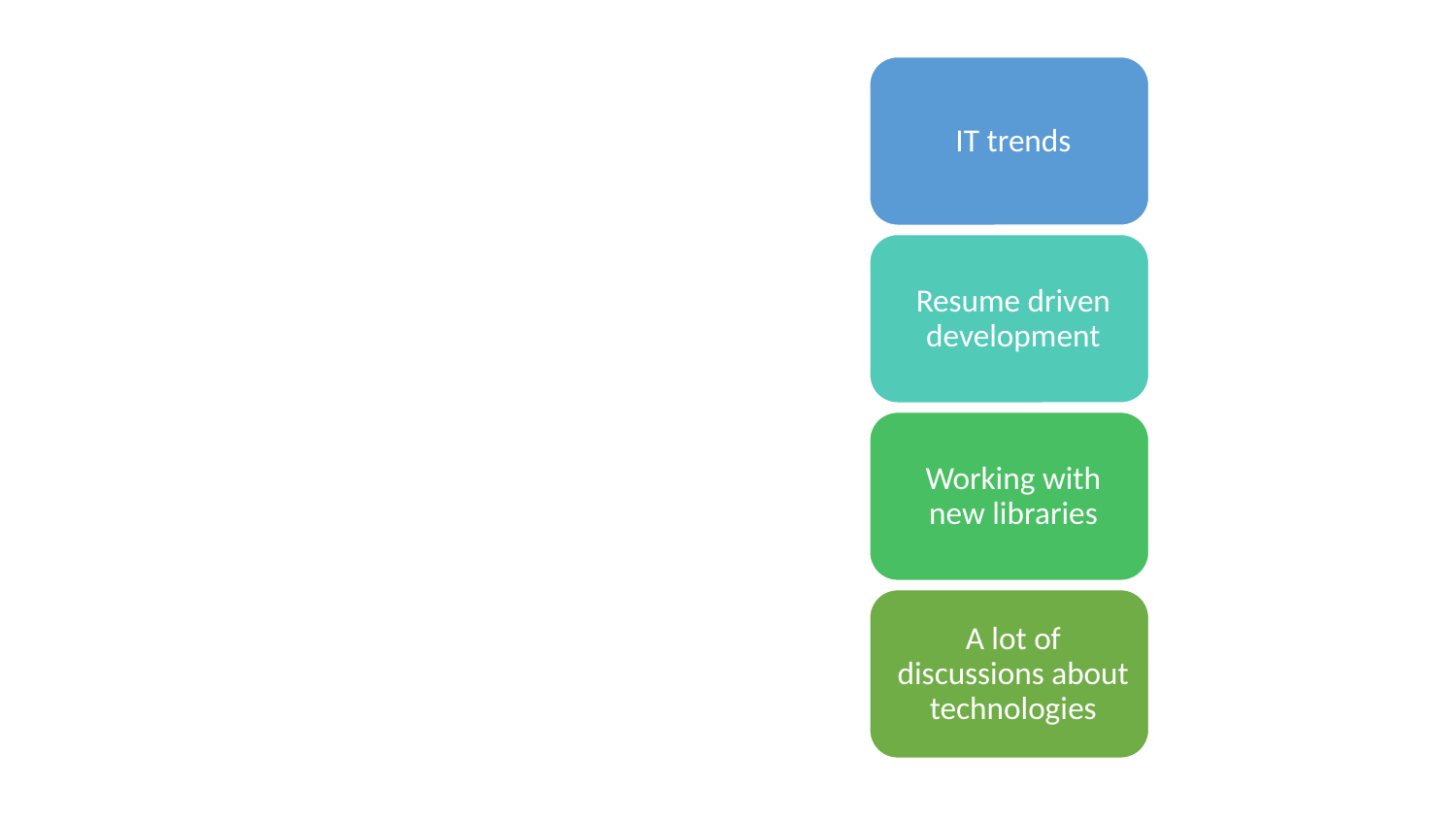

IT trends
Resume driven development
Working with new libraries
A lot of discussions about technologies
# Typical project